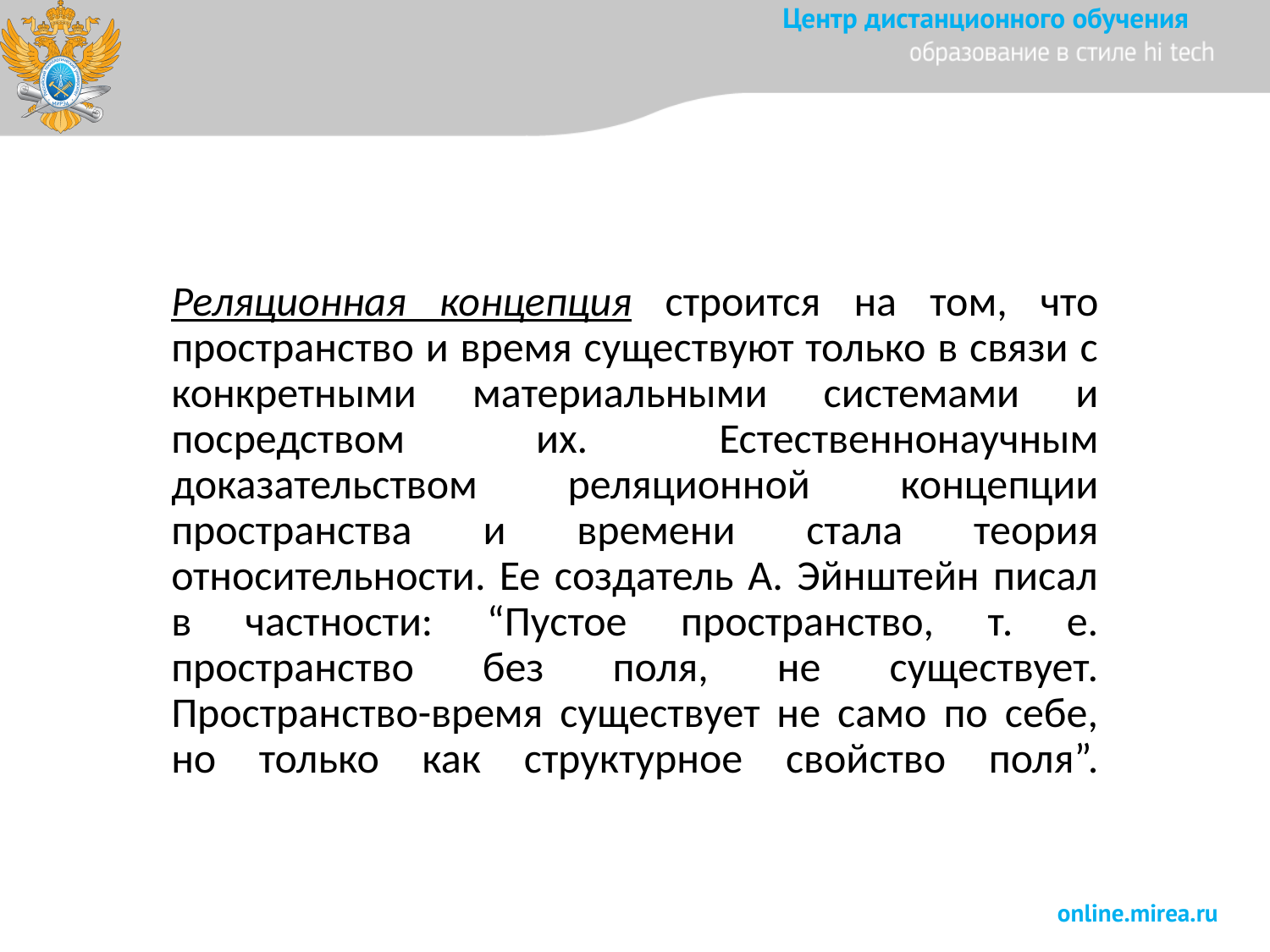

# Реляционная концепция строится на том, что пространство и время существуют только в связи с конкретными материальными системами и посредством их. Естественнонаучным доказательством реляционной концепции пространства и времени стала теория относительности. Ее создатель А. Эйнштейн писал в частности: “Пустое пространство, т. е. пространство без поля, не существует. Пространство-время существует не само по себе, но только как структурное свойство поля”.